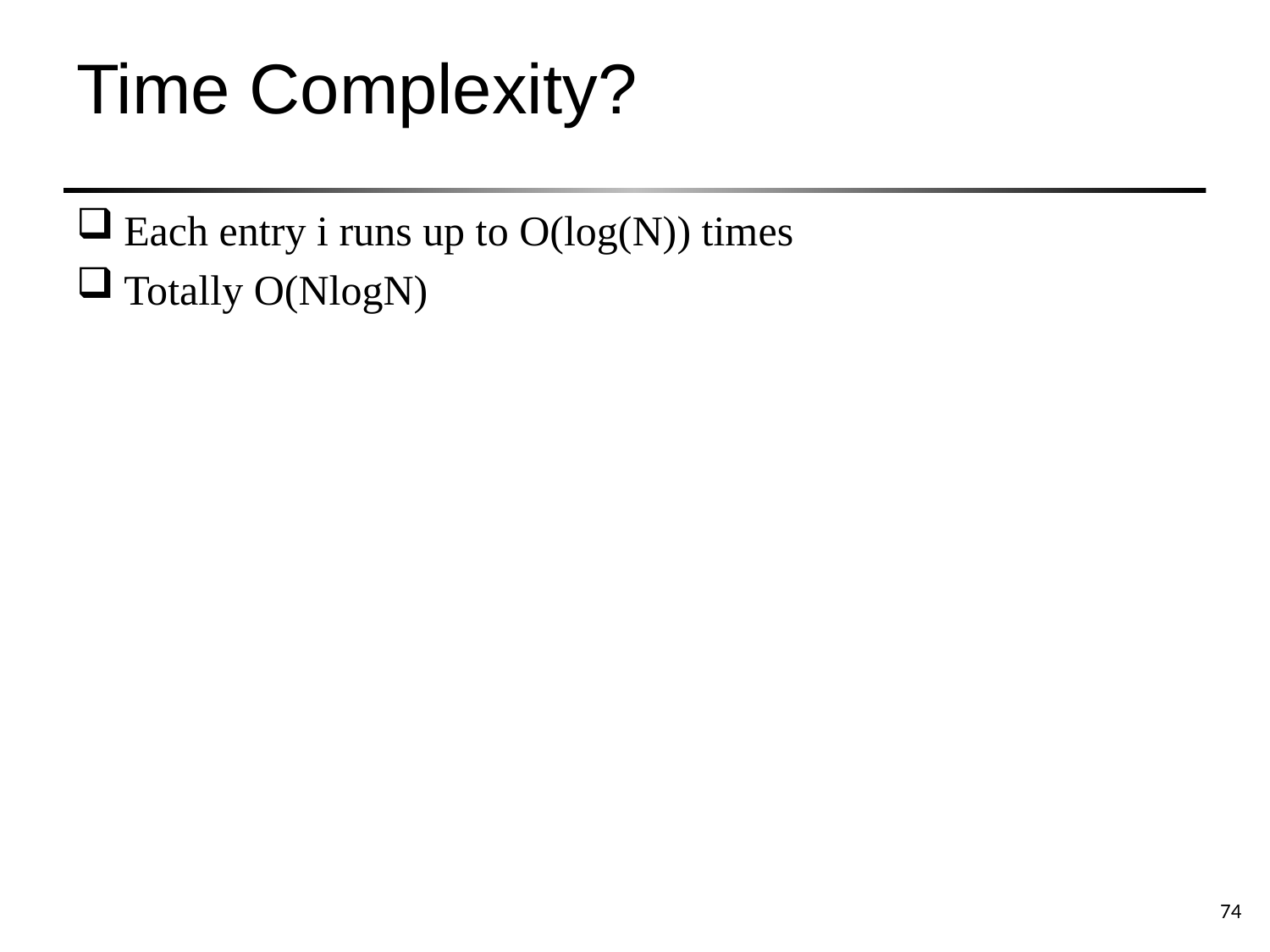

# Time Complexity?
Each entry i runs up to O(log(N)) times
Totally O(NlogN)

74